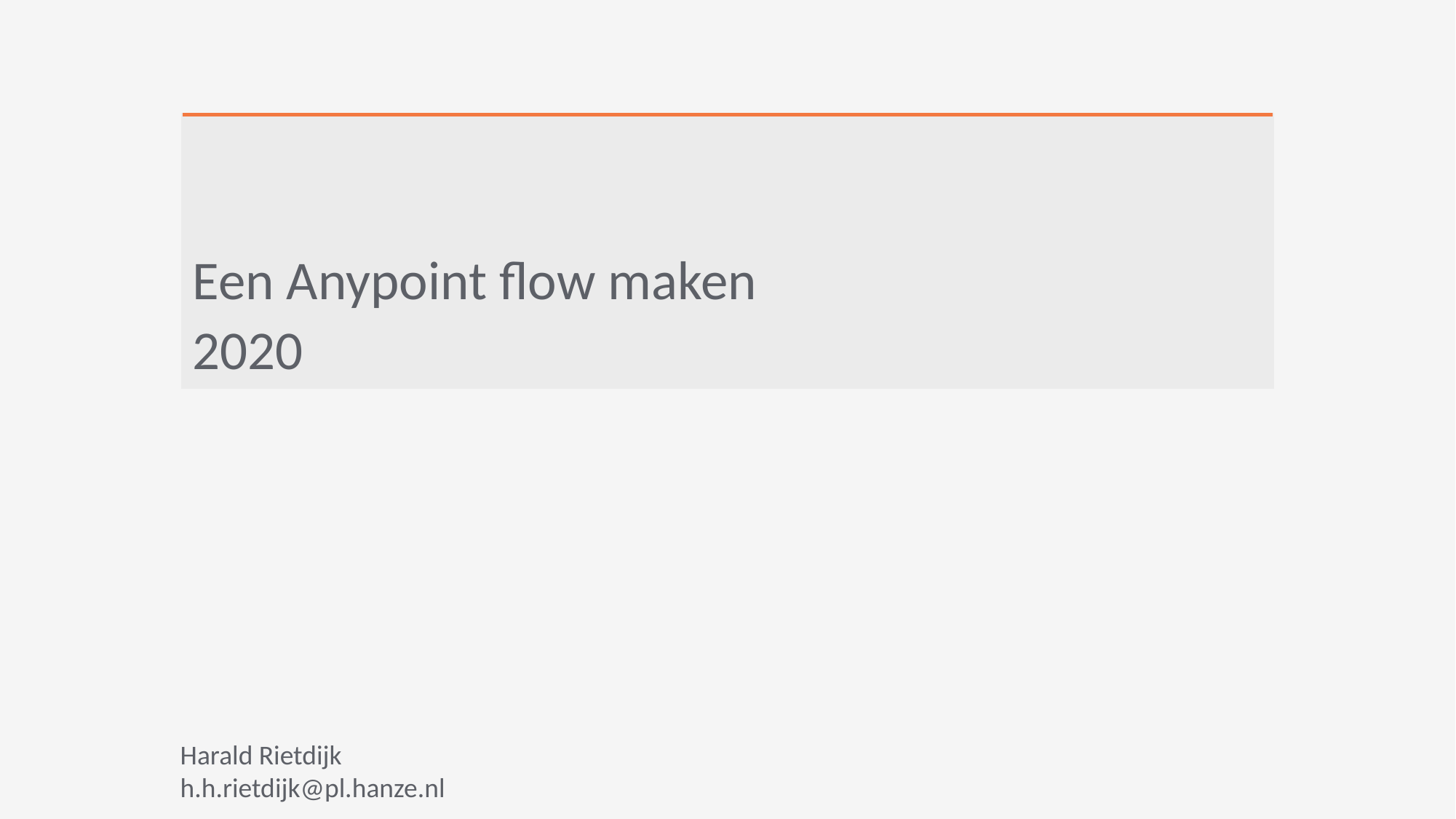

| Een Anypoint flow maken 2020 |
| --- |
Harald Rietdijk
h.h.rietdijk@pl.hanze.nl